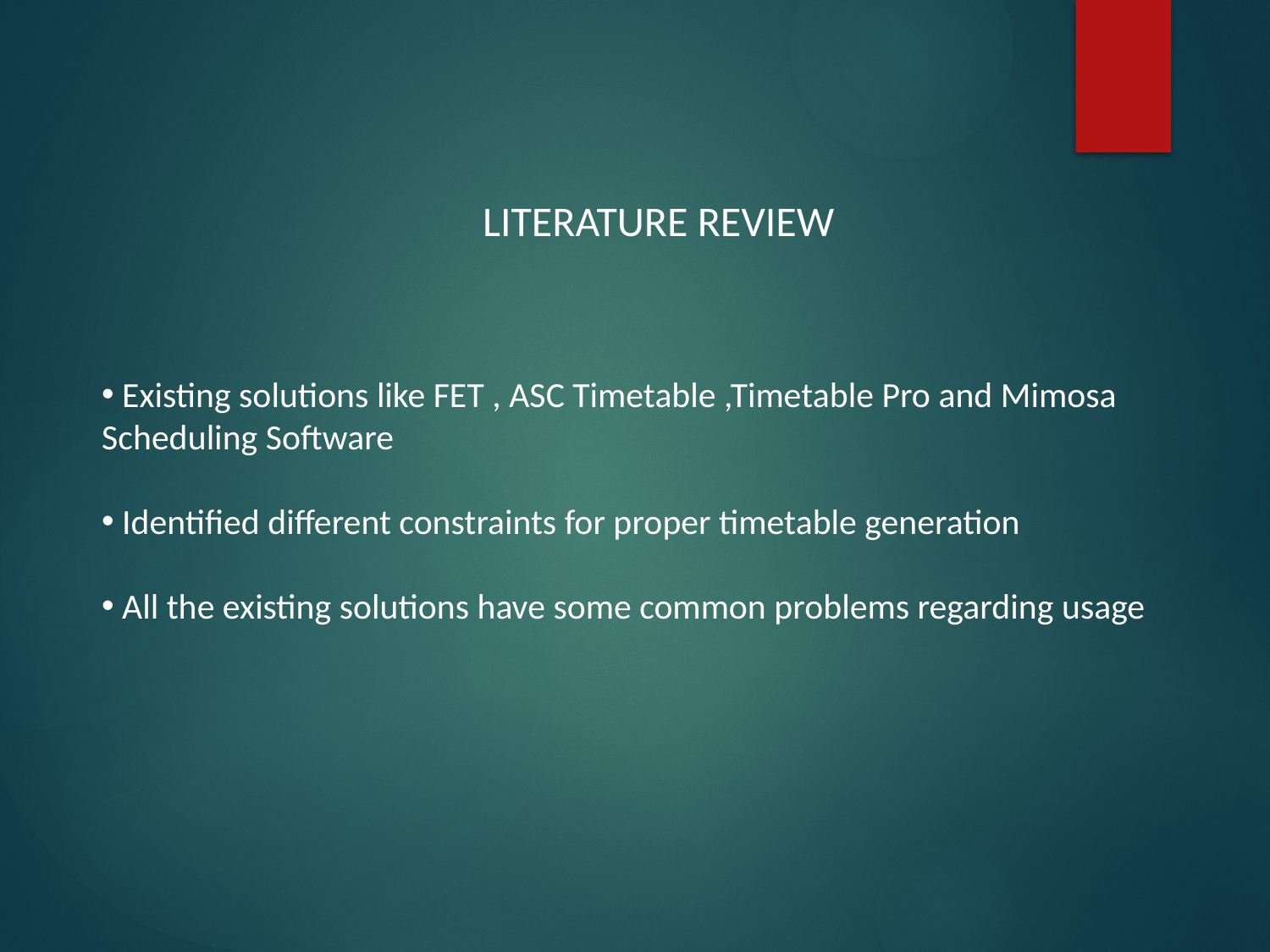

LITERATURE REVIEW

 Existing solutions like FET , ASC Timetable ,Timetable Pro and Mimosa Scheduling Software

 Identified different constraints for proper timetable generation

 All the existing solutions have some common problems regarding usage